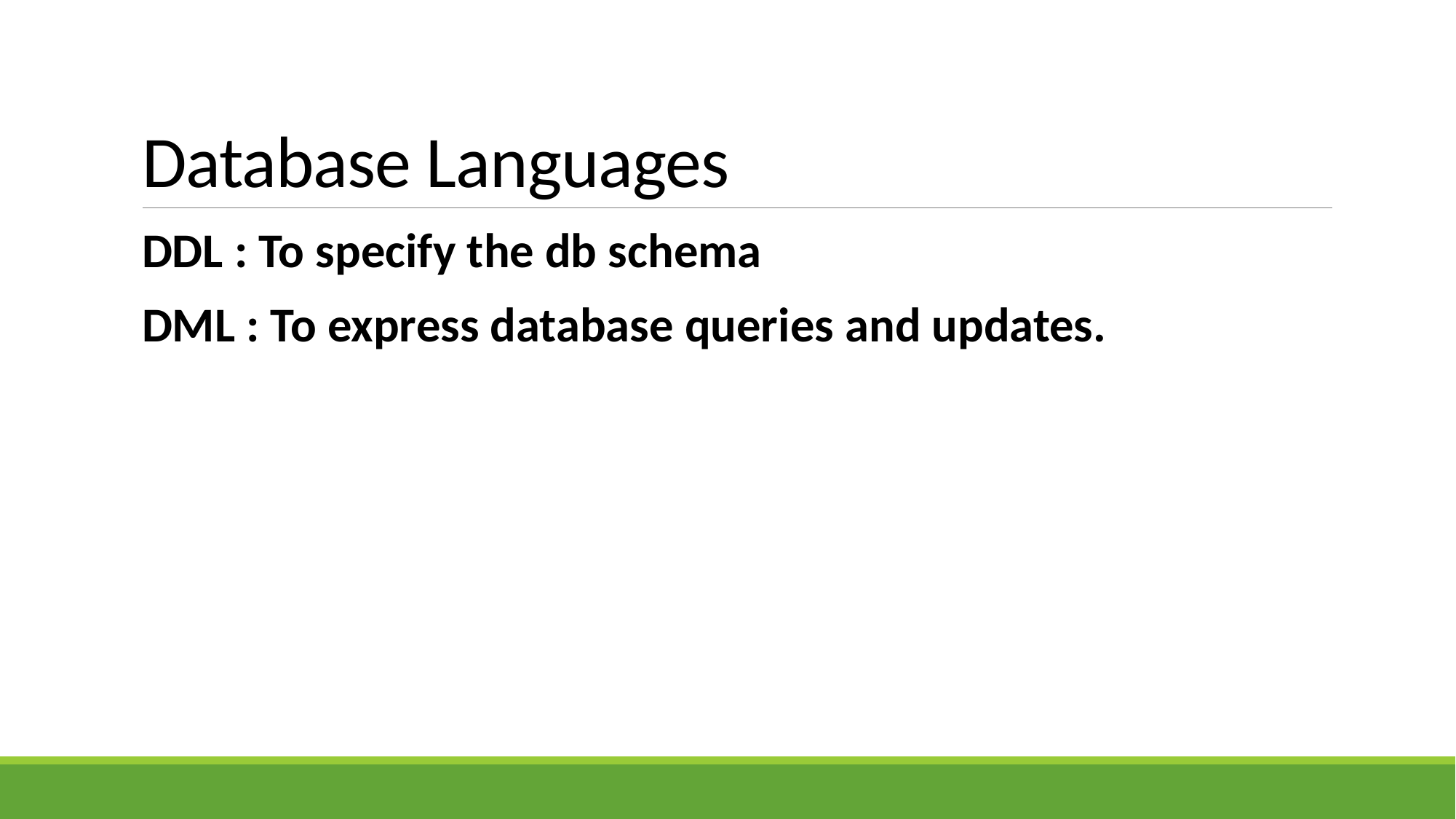

# Database Languages
DDL : To specify the db schema
DML : To express database queries and updates.